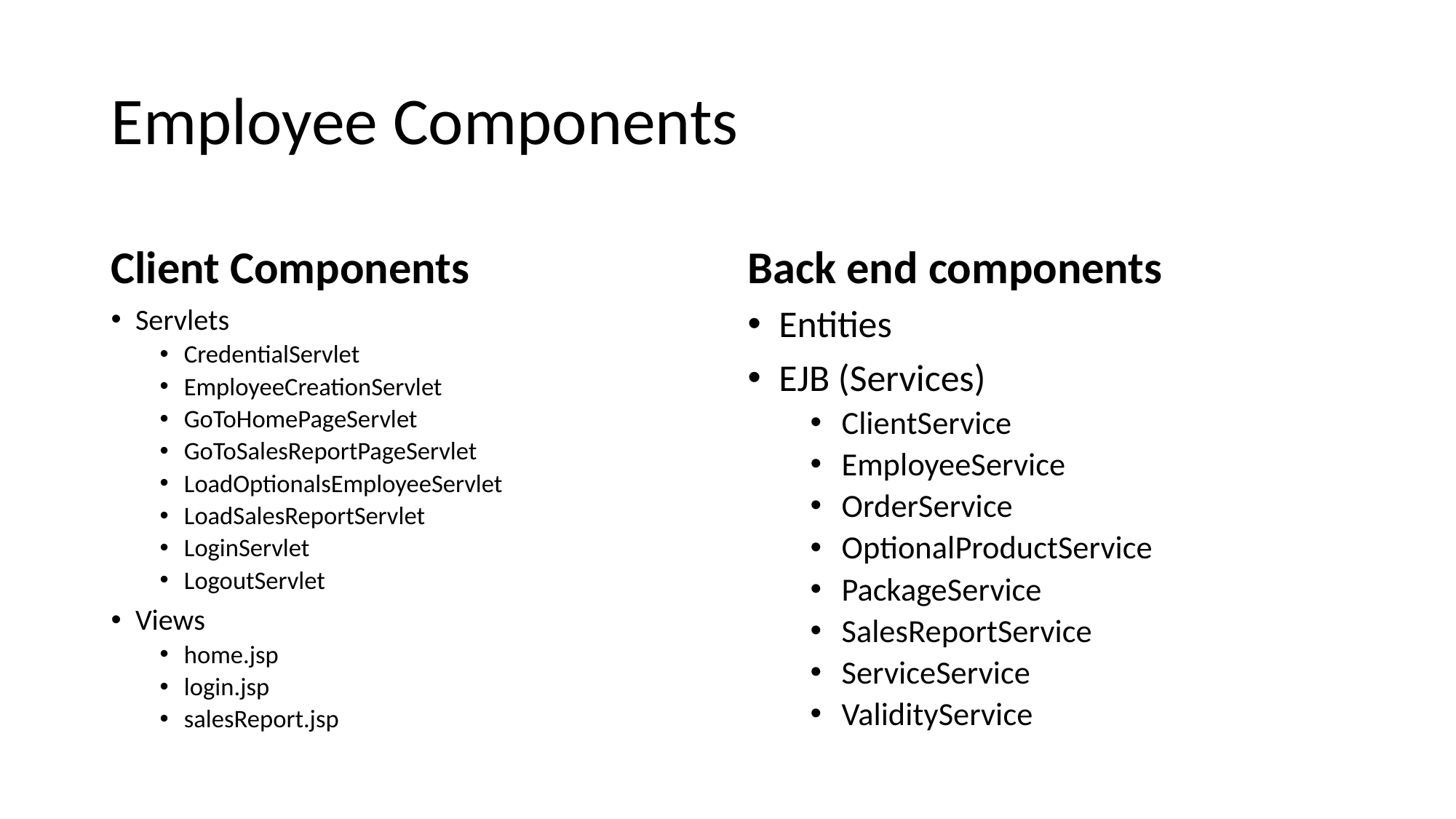

# Employee Components
Client Components
Back end components
Servlets
CredentialServlet
EmployeeCreationServlet
GoToHomePageServlet
GoToSalesReportPageServlet
LoadOptionalsEmployeeServlet
LoadSalesReportServlet
LoginServlet
LogoutServlet
Views
home.jsp
login.jsp
salesReport.jsp
Entities
EJB (Services)
ClientService
EmployeeService
OrderService
OptionalProductService
PackageService
SalesReportService
ServiceService
ValidityService